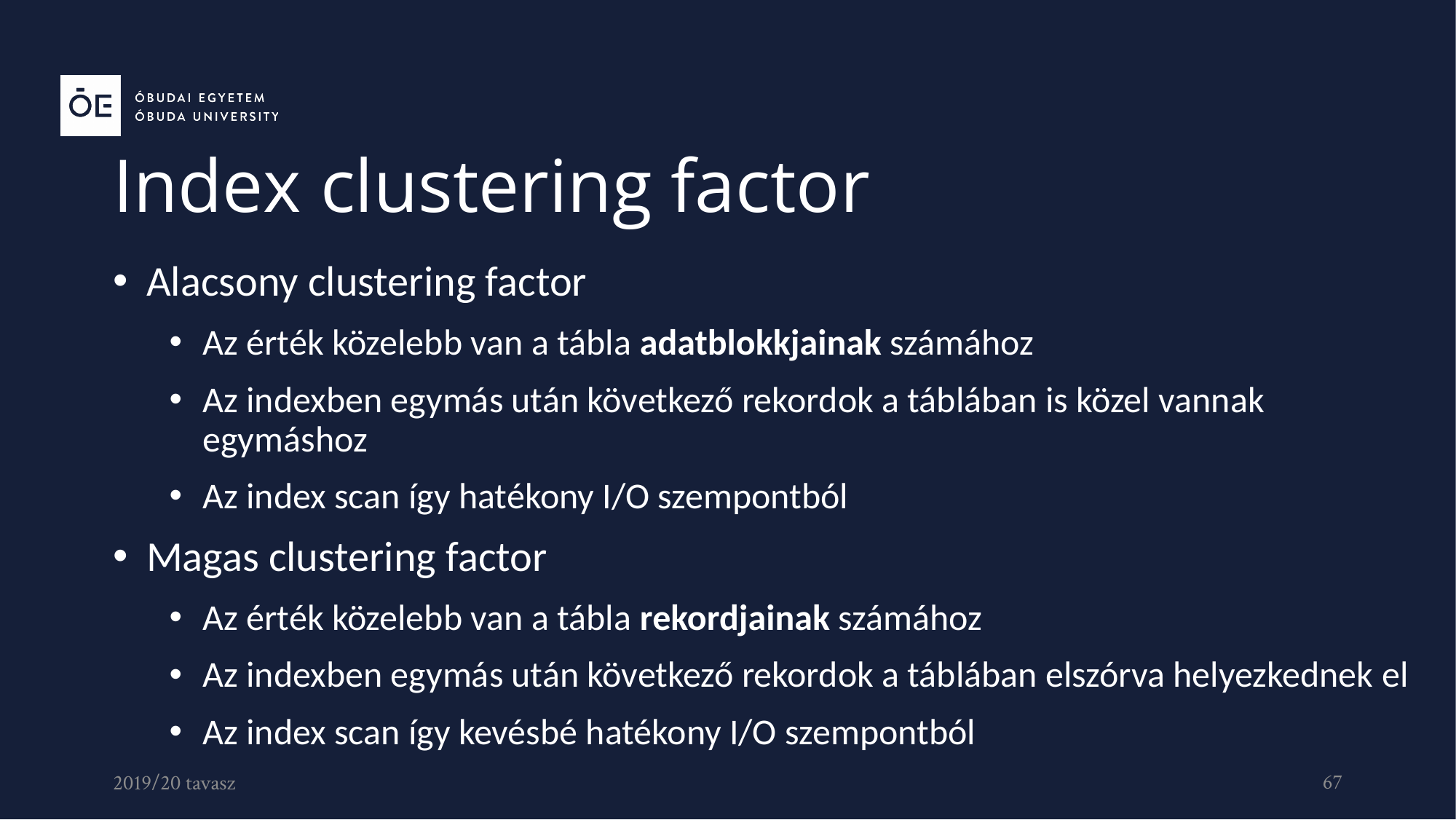

Index clustering factor
Alacsony clustering factor
Az érték közelebb van a tábla adatblokkjainak számához
Az indexben egymás után következő rekordok a táblában is közel vannak egymáshoz
Az index scan így hatékony I/O szempontból
Magas clustering factor
Az érték közelebb van a tábla rekordjainak számához
Az indexben egymás után következő rekordok a táblában elszórva helyezkednek el
Az index scan így kevésbé hatékony I/O szempontból
2019/20 tavasz
67